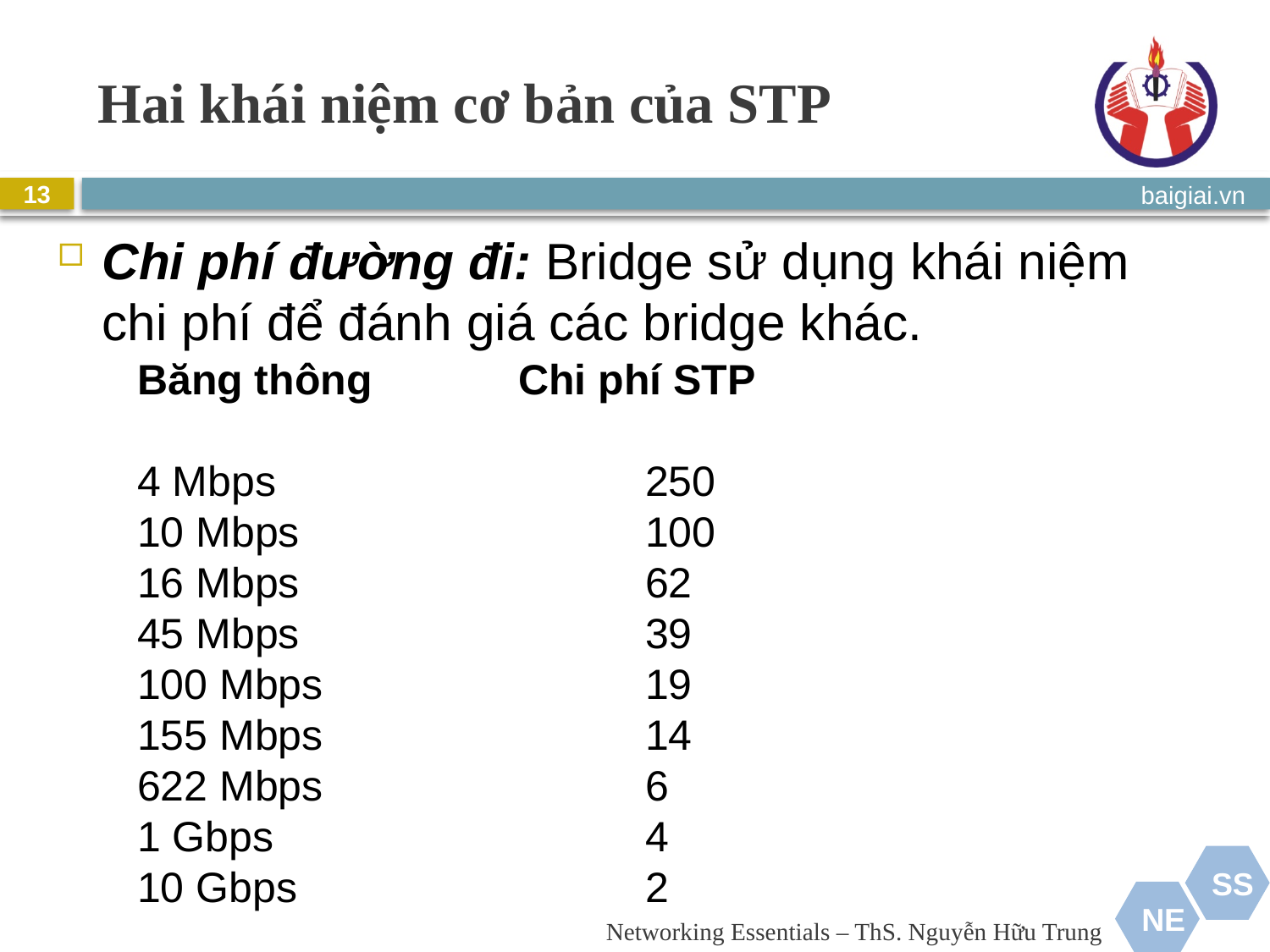

# Hai khái niệm cơ bản của STP
13
Chi phí đường đi: Bridge sử dụng khái niệm chi phí để đánh giá các bridge khác.
Băng thông 		Chi phí STP

4 Mbps 			250
10 Mbps 			100
16 Mbps 			62
45 Mbps 			39
100 Mbps 			19
155 Mbps 			14
622 Mbps 			6
1 Gbps 			4
10 Gbps 			2
Networking Essentials – ThS. Nguyễn Hữu Trung